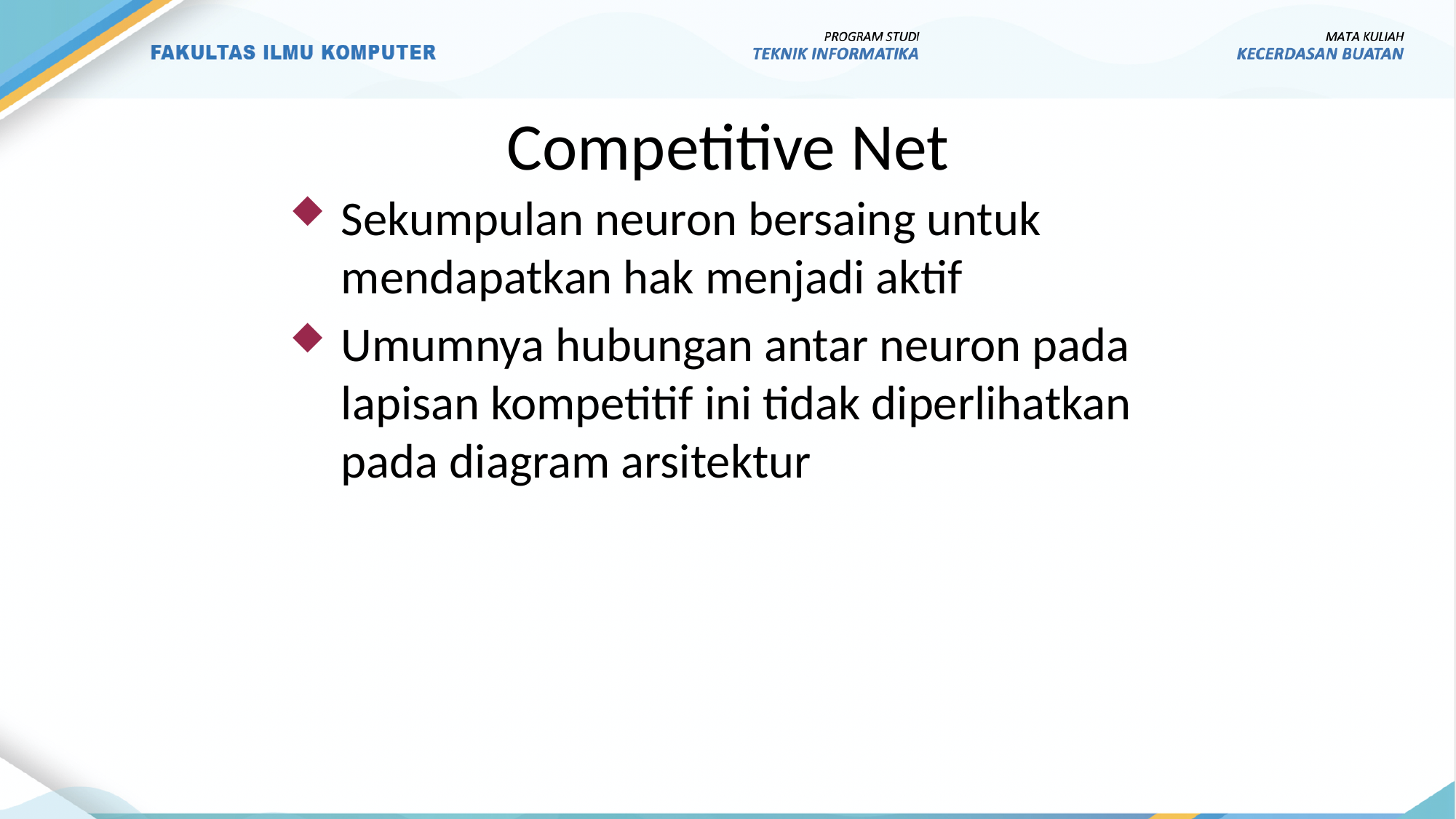

# Competitive Net
Sekumpulan neuron bersaing untuk mendapatkan hak menjadi aktif
Umumnya hubungan antar neuron pada lapisan kompetitif ini tidak diperlihatkan pada diagram arsitektur